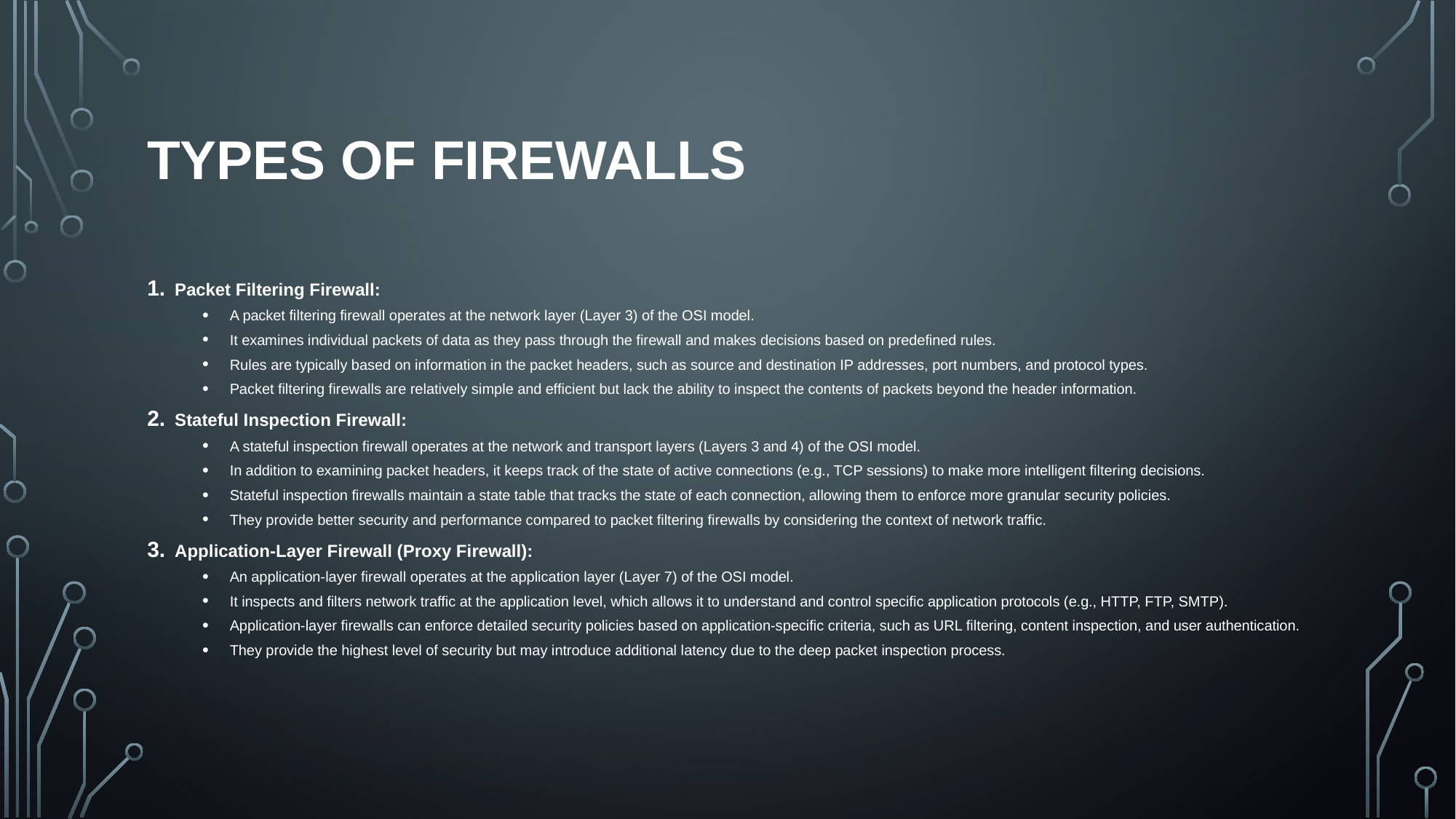

# Types of Firewalls
Packet Filtering Firewall:
A packet filtering firewall operates at the network layer (Layer 3) of the OSI model.
It examines individual packets of data as they pass through the firewall and makes decisions based on predefined rules.
Rules are typically based on information in the packet headers, such as source and destination IP addresses, port numbers, and protocol types.
Packet filtering firewalls are relatively simple and efficient but lack the ability to inspect the contents of packets beyond the header information.
Stateful Inspection Firewall:
A stateful inspection firewall operates at the network and transport layers (Layers 3 and 4) of the OSI model.
In addition to examining packet headers, it keeps track of the state of active connections (e.g., TCP sessions) to make more intelligent filtering decisions.
Stateful inspection firewalls maintain a state table that tracks the state of each connection, allowing them to enforce more granular security policies.
They provide better security and performance compared to packet filtering firewalls by considering the context of network traffic.
Application-Layer Firewall (Proxy Firewall):
An application-layer firewall operates at the application layer (Layer 7) of the OSI model.
It inspects and filters network traffic at the application level, which allows it to understand and control specific application protocols (e.g., HTTP, FTP, SMTP).
Application-layer firewalls can enforce detailed security policies based on application-specific criteria, such as URL filtering, content inspection, and user authentication.
They provide the highest level of security but may introduce additional latency due to the deep packet inspection process.